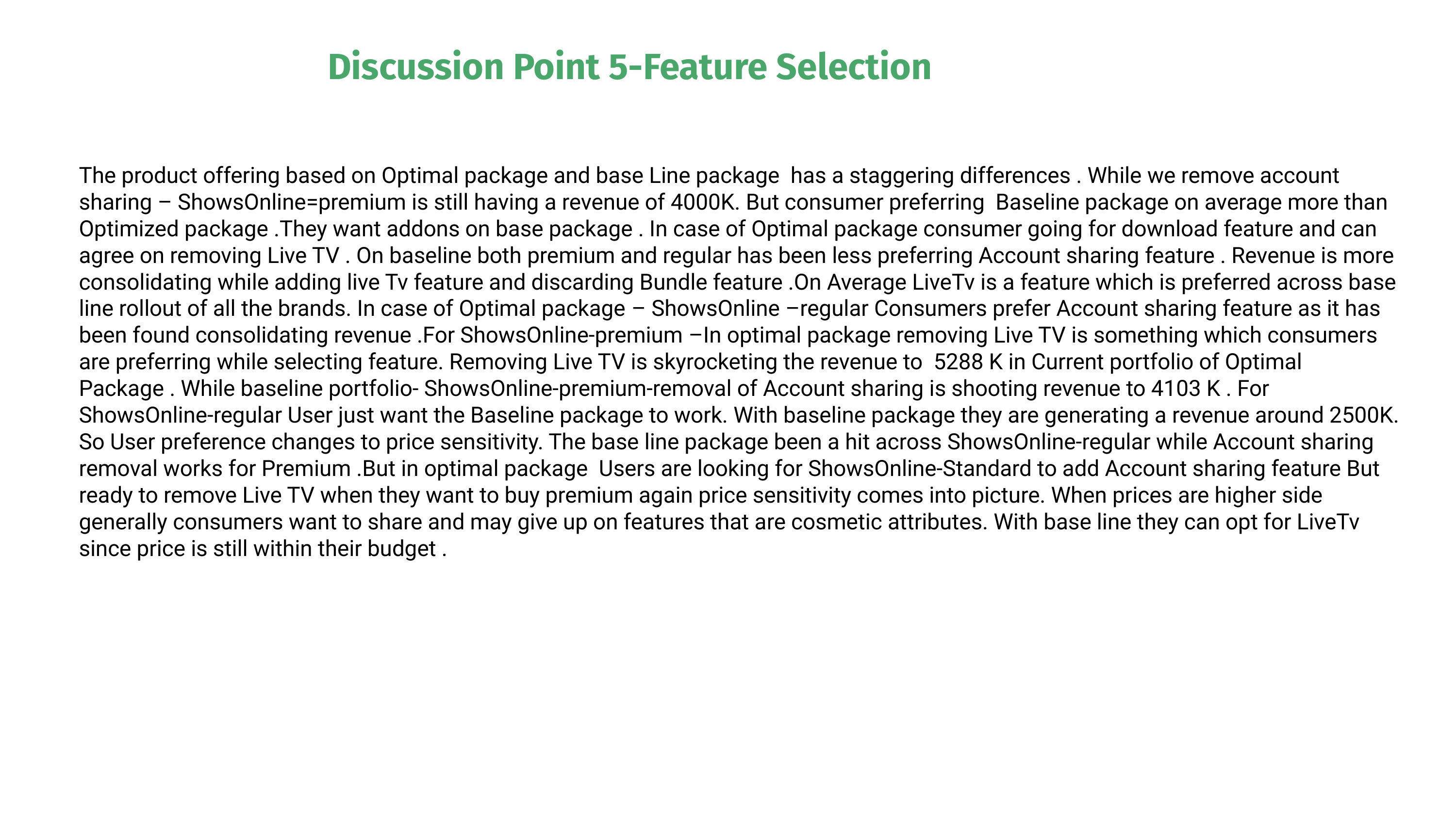

# Discussion Point 5-Feature Selection
The product offering based on Optimal package and base Line package  has a staggering differences . While we remove account sharing – ShowsOnline=premium is still having a revenue of 4000K. But consumer preferring  Baseline package on average more than Optimized package .They want addons on base package . In case of Optimal package consumer going for download feature and can agree on removing Live TV . On baseline both premium and regular has been less preferring Account sharing feature . Revenue is more consolidating while adding live Tv feature and discarding Bundle feature .On Average LiveTv is a feature which is preferred across base line rollout of all the brands. In case of Optimal package – ShowsOnline –regular Consumers prefer Account sharing feature as it has been found consolidating revenue .For ShowsOnline-premium –In optimal package removing Live TV is something which consumers are preferring while selecting feature. Removing Live TV is skyrocketing the revenue to  5288 K in Current portfolio of Optimal Package . While baseline portfolio- ShowsOnline-premium-removal of Account sharing is shooting revenue to 4103 K . For ShowsOnline-regular User just want the Baseline package to work. With baseline package they are generating a revenue around 2500K. So User preference changes to price sensitivity. The base line package been a hit across ShowsOnline-regular while Account sharing removal works for Premium .But in optimal package  Users are looking for ShowsOnline-Standard to add Account sharing feature But ready to remove Live TV when they want to buy premium again price sensitivity comes into picture. When prices are higher side generally consumers want to share and may give up on features that are cosmetic attributes. With base line they can opt for LiveTv since price is still within their budget .